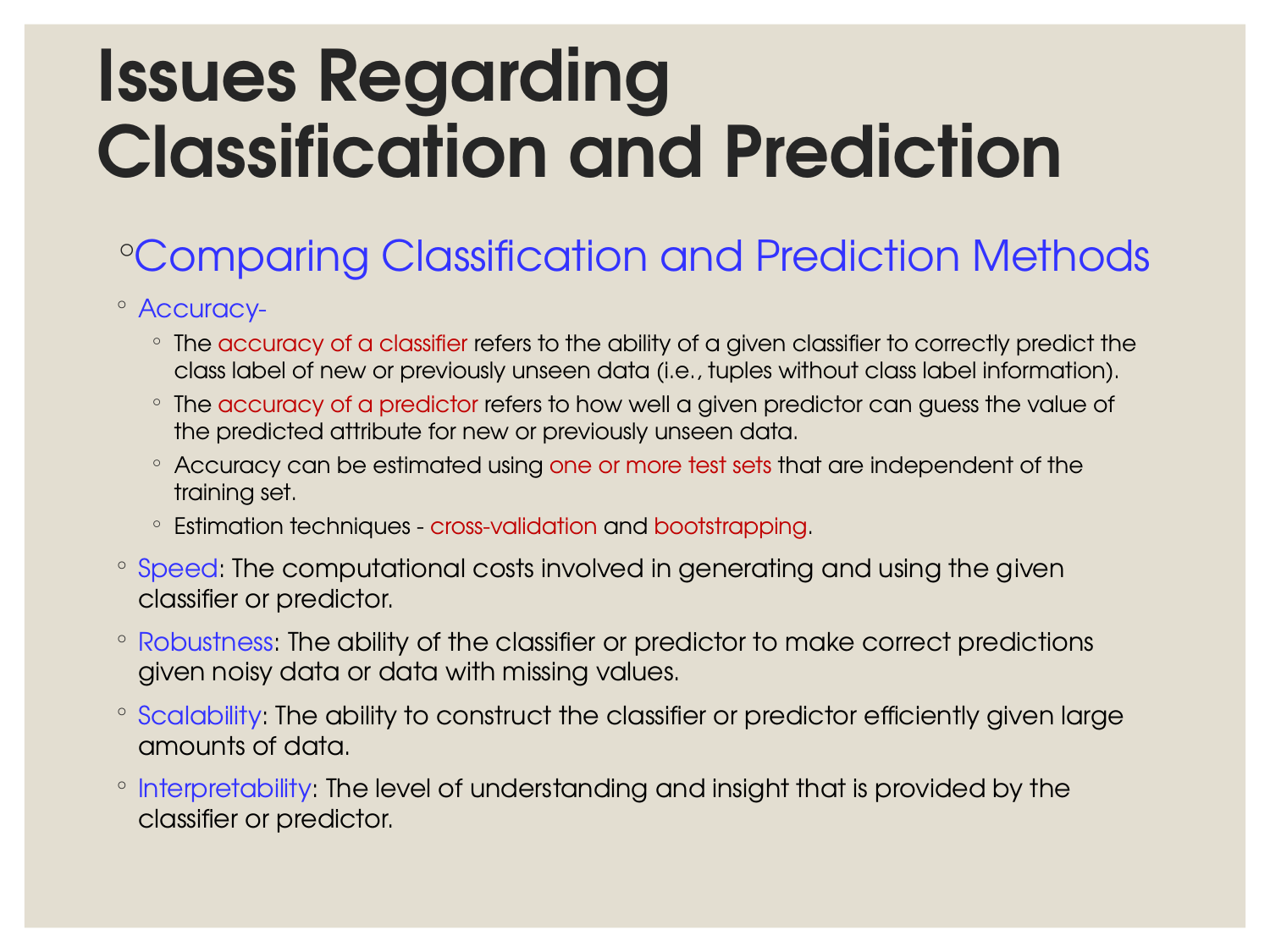

# Issues Regarding Classification and Prediction
Comparing Classification and Prediction Methods
Accuracy-
The accuracy of a classifier refers to the ability of a given classifier to correctly predict the class label of new or previously unseen data (i.e., tuples without class label information).
The accuracy of a predictor refers to how well a given predictor can guess the value of the predicted attribute for new or previously unseen data.
Accuracy can be estimated using one or more test sets that are independent of the training set.
Estimation techniques - cross-validation and bootstrapping.
Speed: The computational costs involved in generating and using the given classifier or predictor.
Robustness: The ability of the classifier or predictor to make correct predictions given noisy data or data with missing values.
Scalability: The ability to construct the classifier or predictor efficiently given large amounts of data.
Interpretability: The level of understanding and insight that is provided by the classifier or predictor.